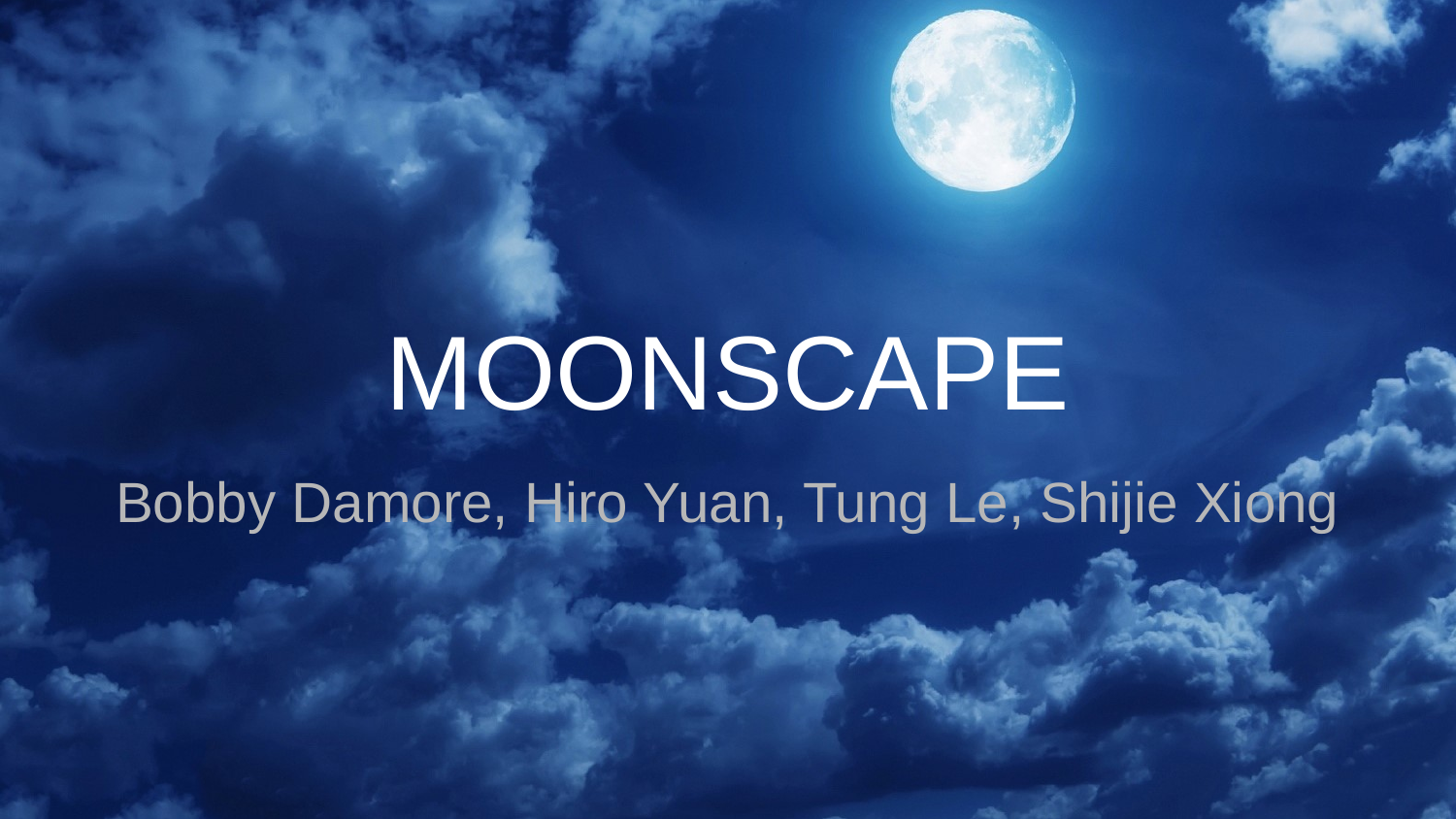

# MOONSCAPE
Bobby Damore, Hiro Yuan, Tung Le, Shijie Xiong